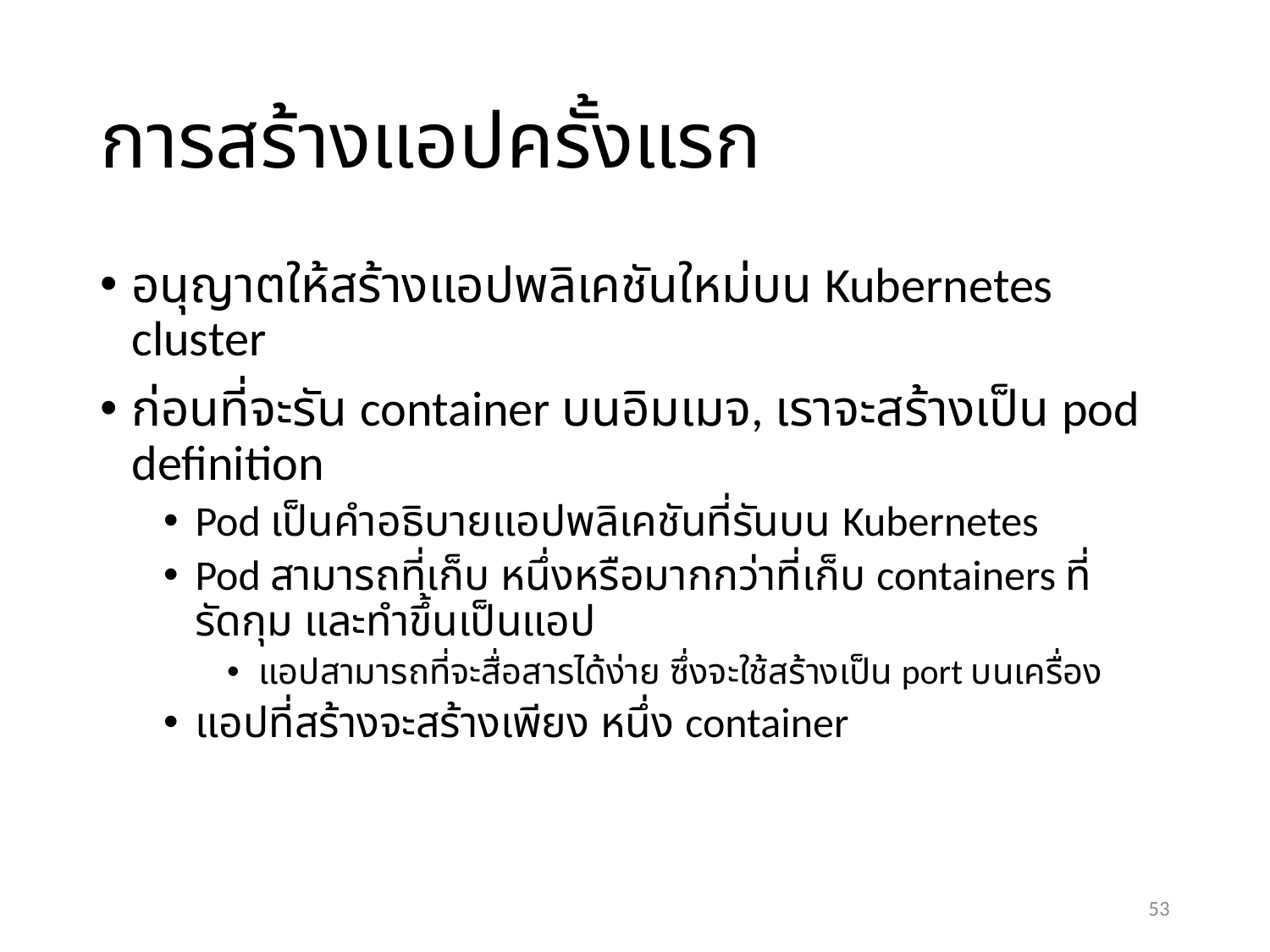

# การสร้างแอปครั้งแรก
อนุญาตให้สร้างแอปพลิเคชันใหม่บน Kubernetes cluster
ก่อนที่จะรัน container บนอิมเมจ, เราจะสร้างเป็น pod definition
Pod เป็นคำอธิบายแอปพลิเคชันที่รันบน Kubernetes
Pod สามารถที่เก็บ หนึ่งหรือมากกว่าที่เก็บ containers ที่รัดกุม และทำขึ้นเป็นแอป
แอปสามารถที่จะสื่อสารได้ง่าย ซึ่งจะใช้สร้างเป็น port บนเครื่อง
แอปที่สร้างจะสร้างเพียง หนึ่ง container
53